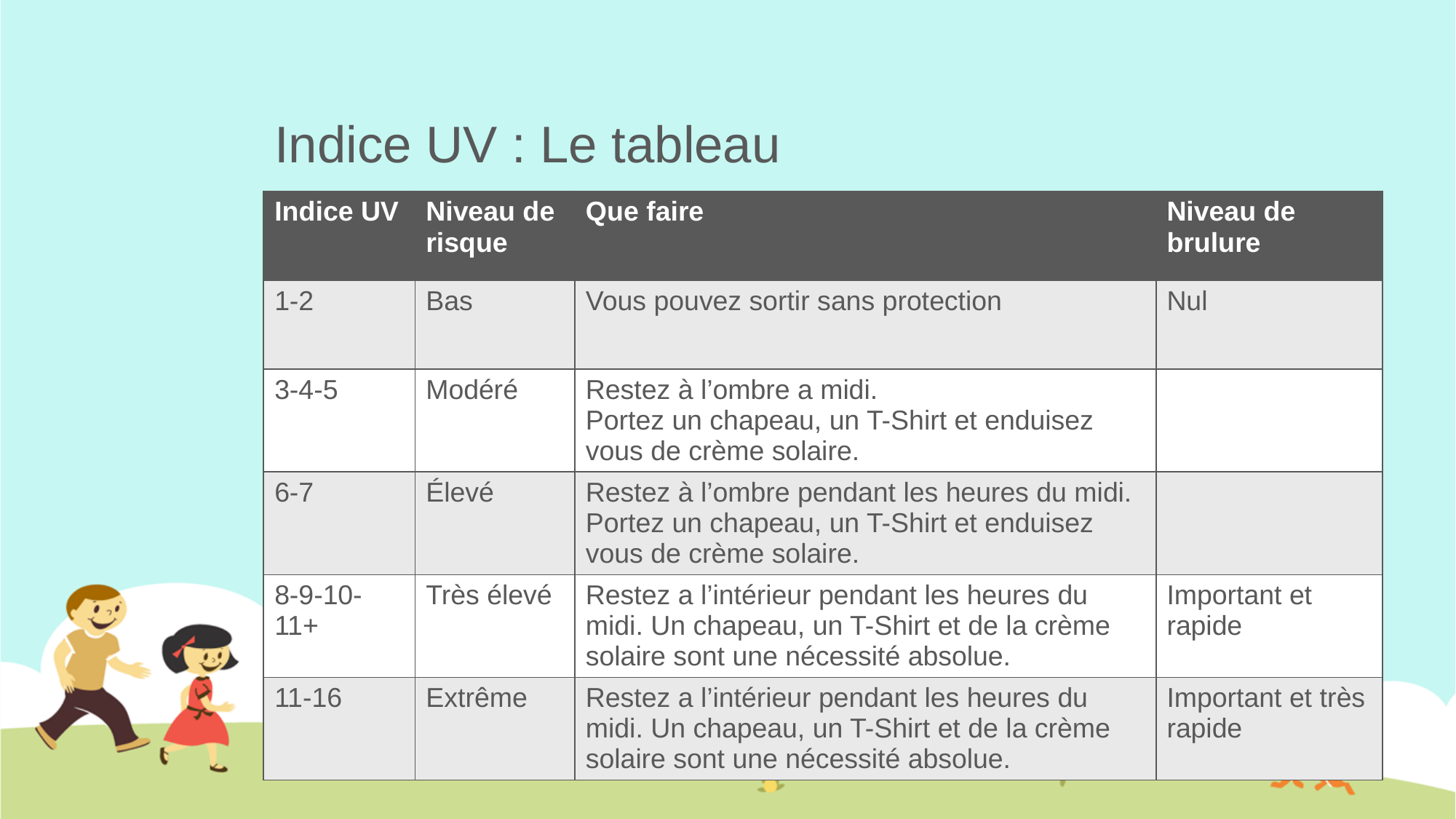

# Indice UV : Le tableau
| Indice UV | Niveau de risque | Que faire | Niveau de brulure |
| --- | --- | --- | --- |
| 1-2 | Bas | Vous pouvez sortir sans protection | Nul |
| 3-4-5 | Modéré | Restez à l’ombre a midi. Portez un chapeau, un T-Shirt et enduisez vous de crème solaire. |  |
| 6-7 | Élevé | Restez à l’ombre pendant les heures du midi. Portez un chapeau, un T-Shirt et enduisez vous de crème solaire. |  |
| 8-9-10-11+ | Très élevé | Restez a l’intérieur pendant les heures du midi. Un chapeau, un T-Shirt et de la crème solaire sont une nécessité absolue. | Important et rapide |
| 11-16 | Extrême | Restez a l’intérieur pendant les heures du midi. Un chapeau, un T-Shirt et de la crème solaire sont une nécessité absolue. | Important et très rapide |